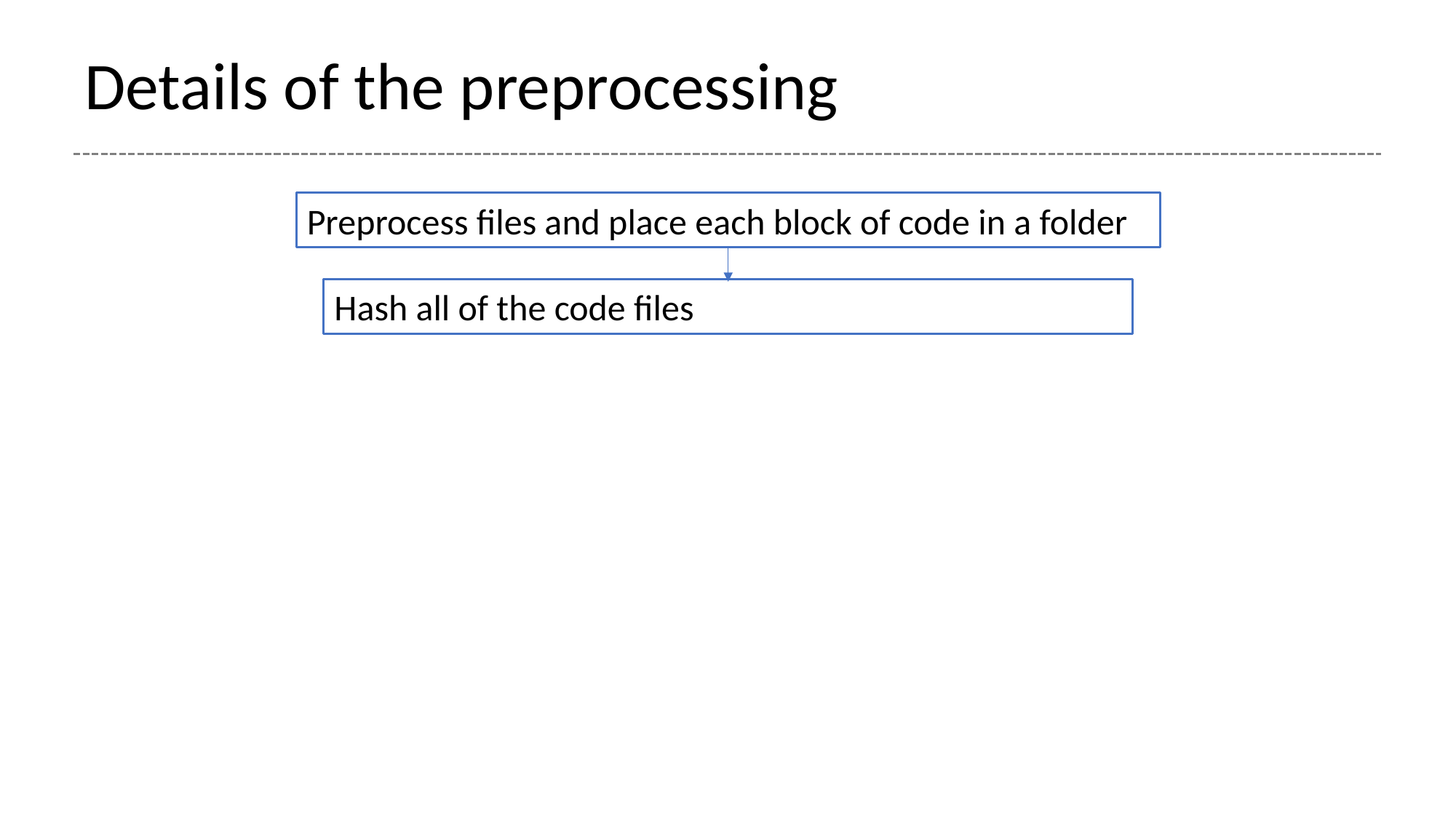

# Details of the preprocessing
Preprocess files and place each block of code in a folder
Hash all of the code files